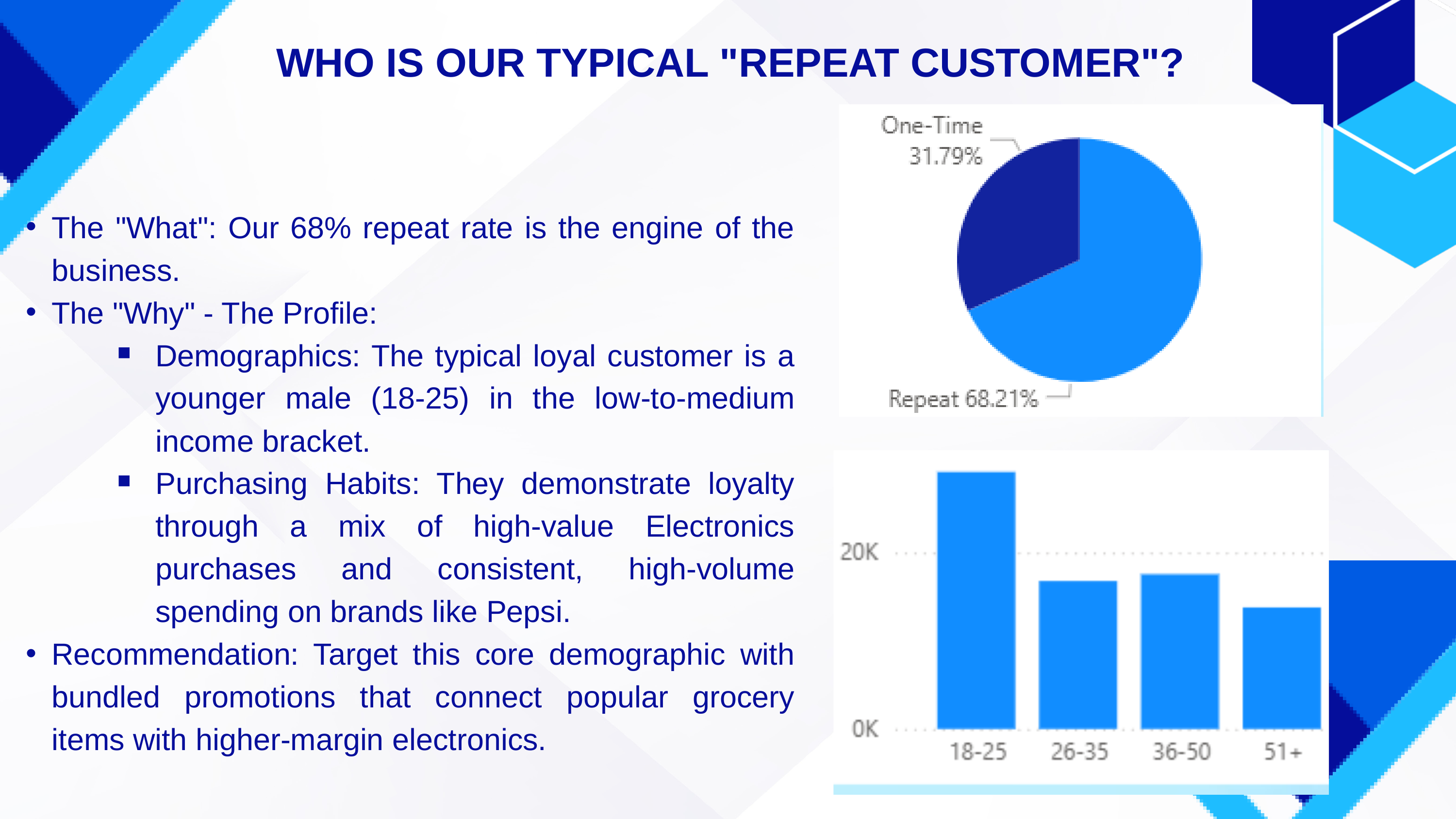

WHO IS OUR TYPICAL "REPEAT CUSTOMER"?

The "What": Our 68% repeat rate is the engine of the business.
The "Why" - The Profile:
Demographics: The typical loyal customer is a younger male (18-25) in the low-to-medium income bracket.
Purchasing Habits: They demonstrate loyalty through a mix of high-value Electronics purchases and consistent, high-volume spending on brands like Pepsi.
Recommendation: Target this core demographic with bundled promotions that connect popular grocery items with higher-margin electronics.